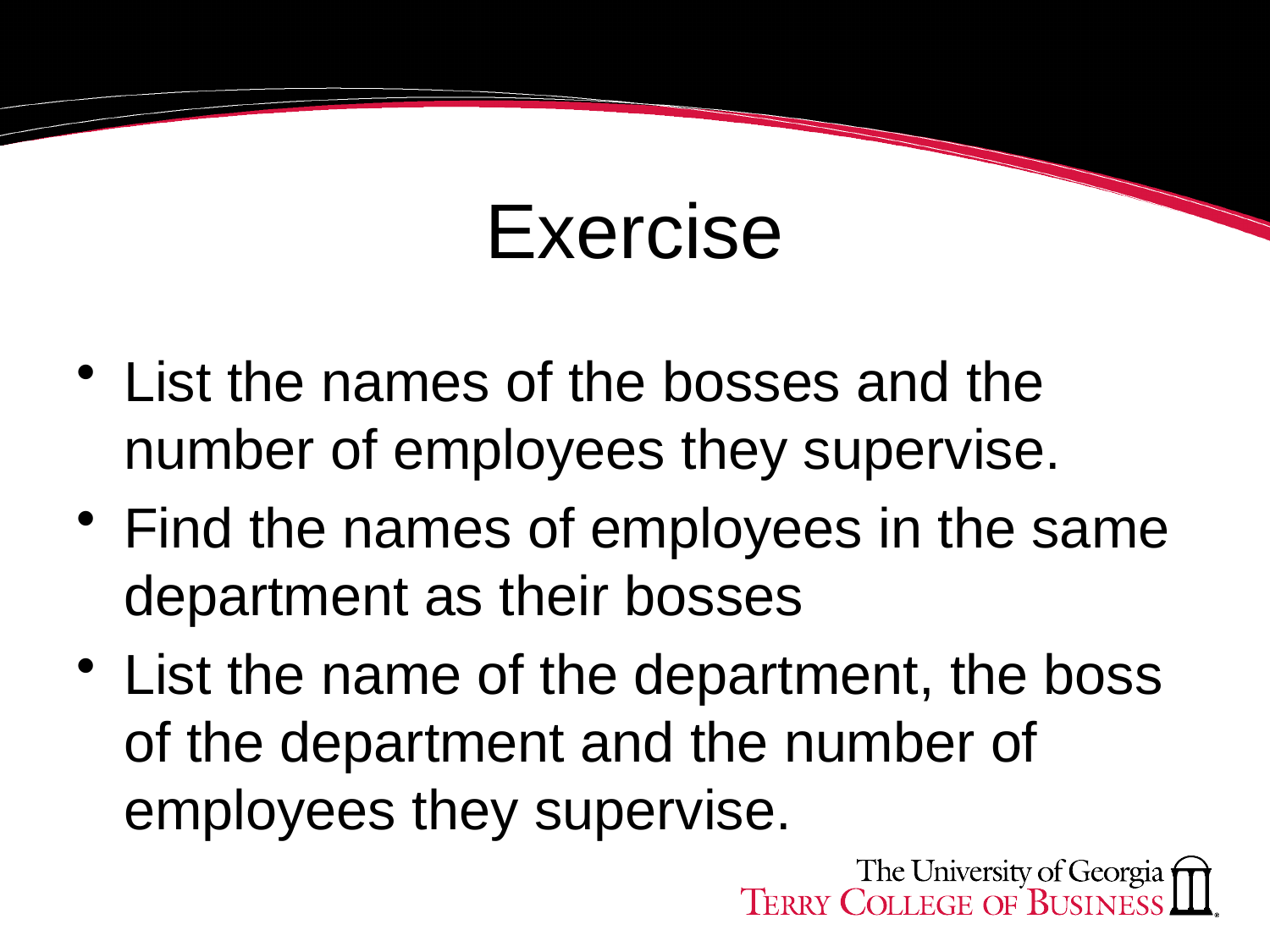

# Exercise
List the names of the bosses and the number of employees they supervise.
Find the names of employees in the same department as their bosses
List the name of the department, the boss of the department and the number of employees they supervise.